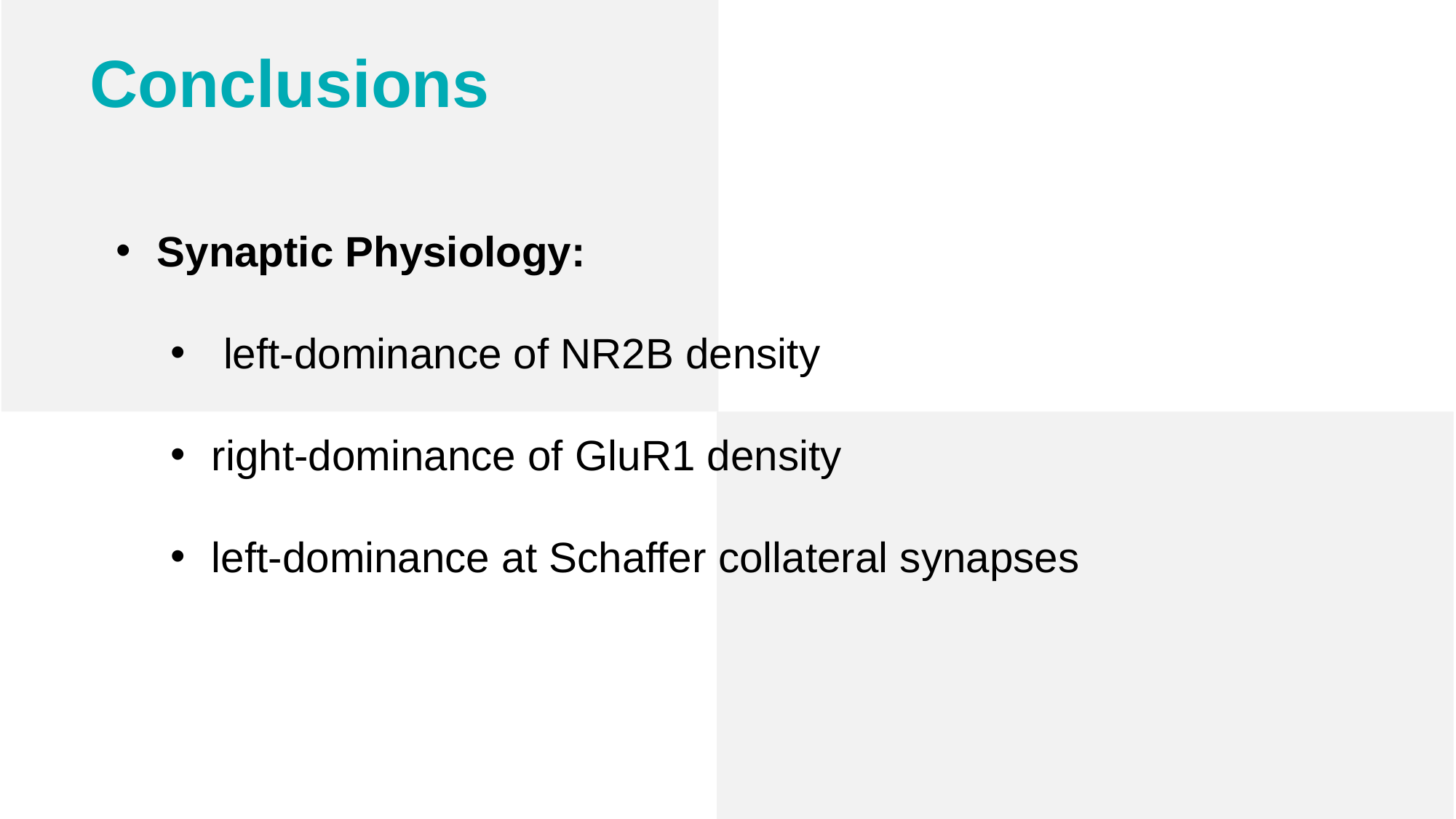

Conclusions
Synaptic Physiology:
 left-dominance of NR2B density
right-dominance of GluR1 density
left-dominance at Schaffer collateral synapses